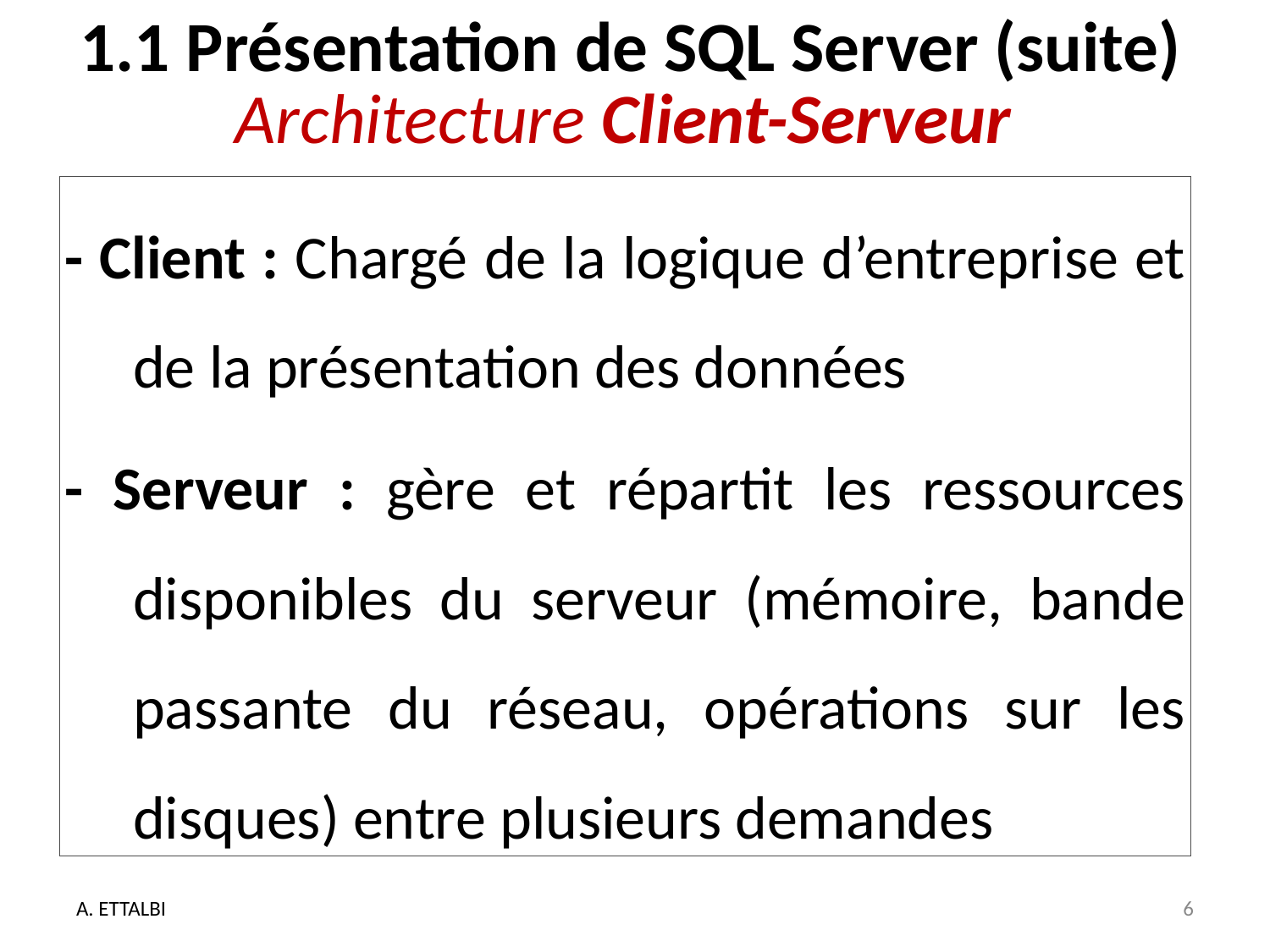

# 1.1 Présentation de SQL Server (suite) Architecture Client-Serveur
- Client : Chargé de la logique d’entreprise et de la présentation des données
- Serveur : gère et répartit les ressources disponibles du serveur (mémoire, bande passante du réseau, opérations sur les disques) entre plusieurs demandes
A. ETTALBI
6